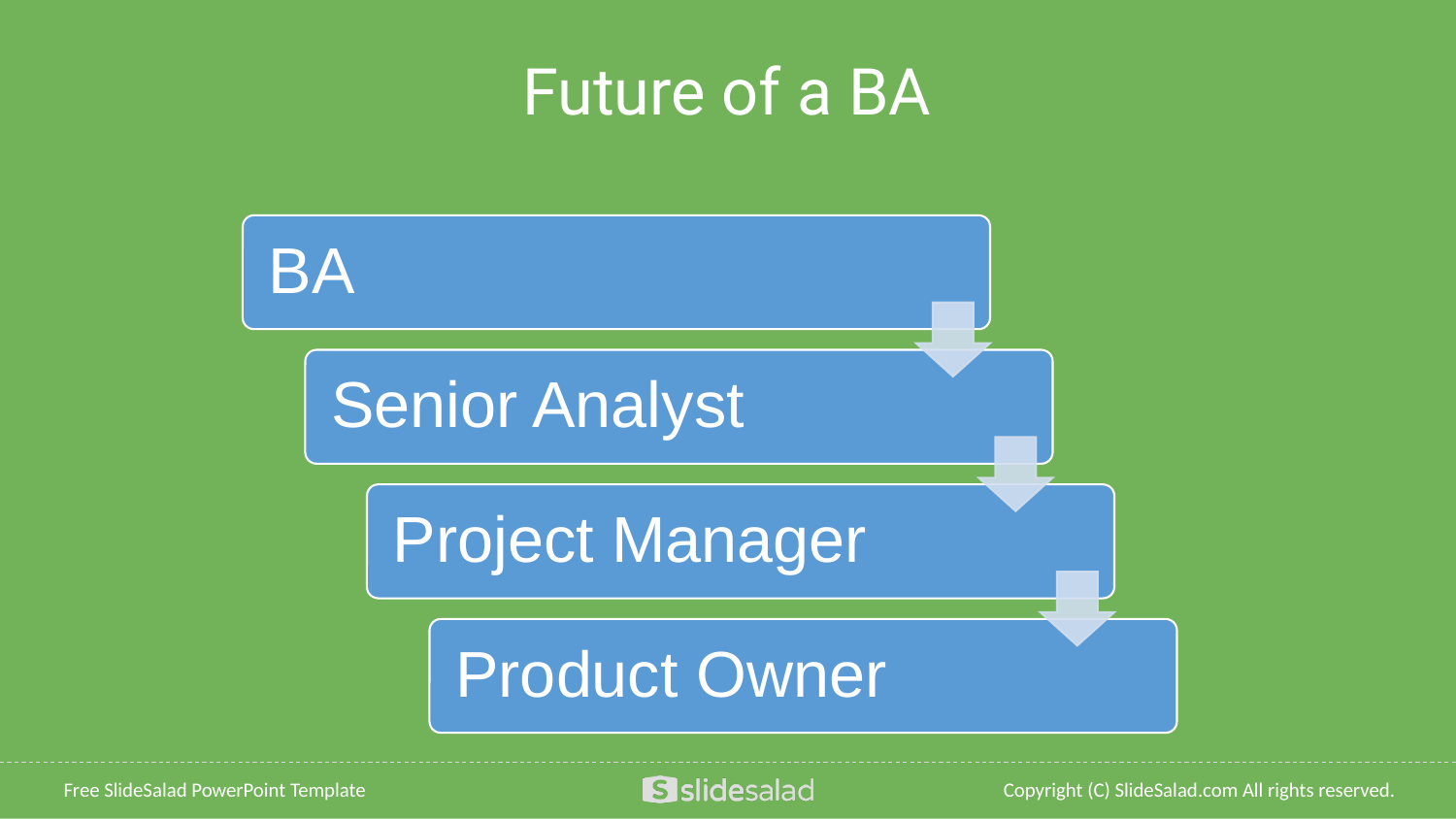

# Future of a BA
BA
Senior Analyst
Project Manager
Product Owner